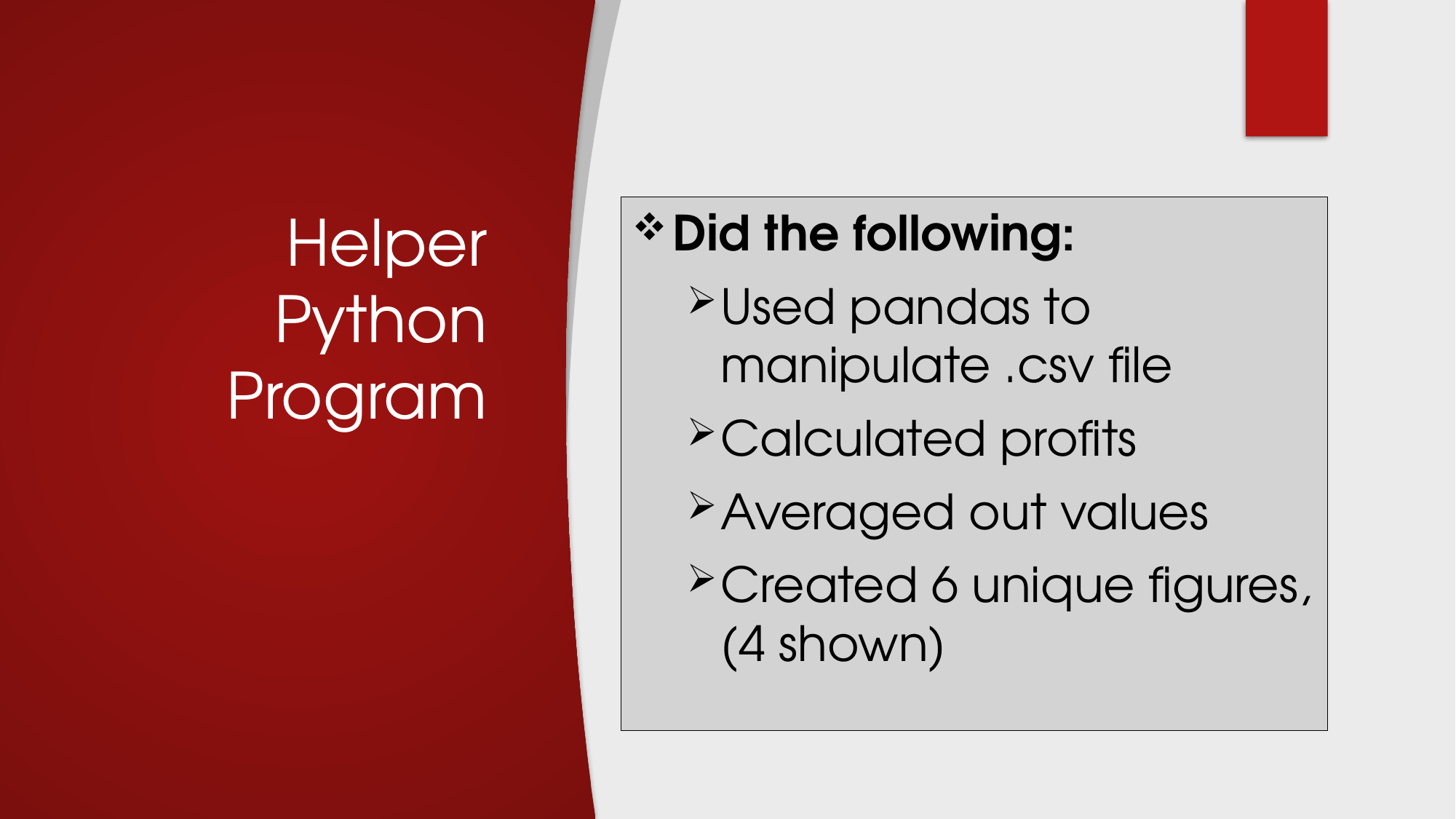

# Helper Python Program
Did the following:
Used pandas to manipulate .csv file
Calculated profits
Averaged out values
Created 6 unique figures, (4 shown)